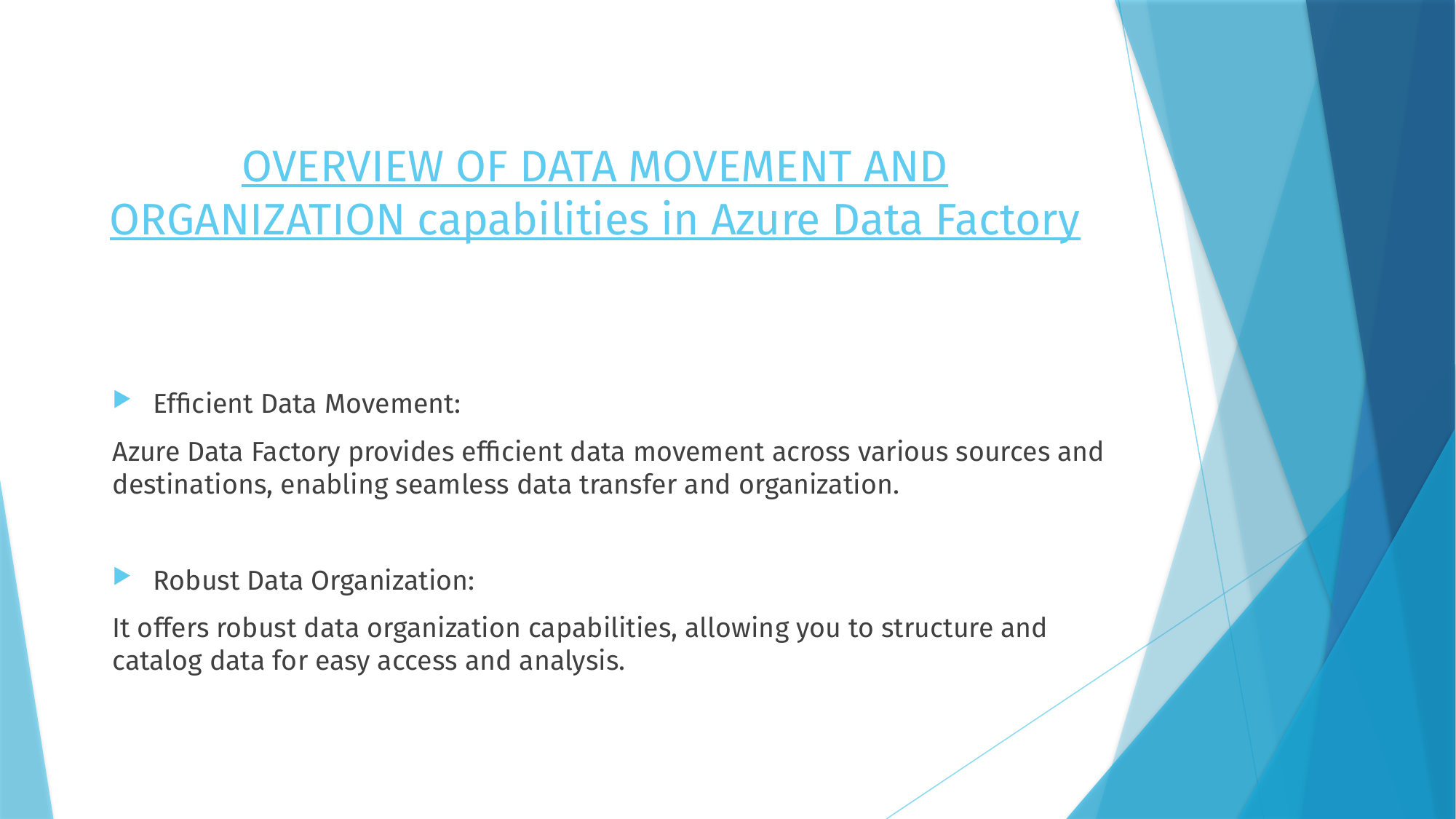

# OVERVIEW OF DATA MOVEMENT AND ORGANIZATION capabilities in Azure Data Factory
Efficient Data Movement:
Azure Data Factory provides efficient data movement across various sources and destinations, enabling seamless data transfer and organization.

Robust Data Organization:
It offers robust data organization capabilities, allowing you to structure and catalog data for easy access and analysis.